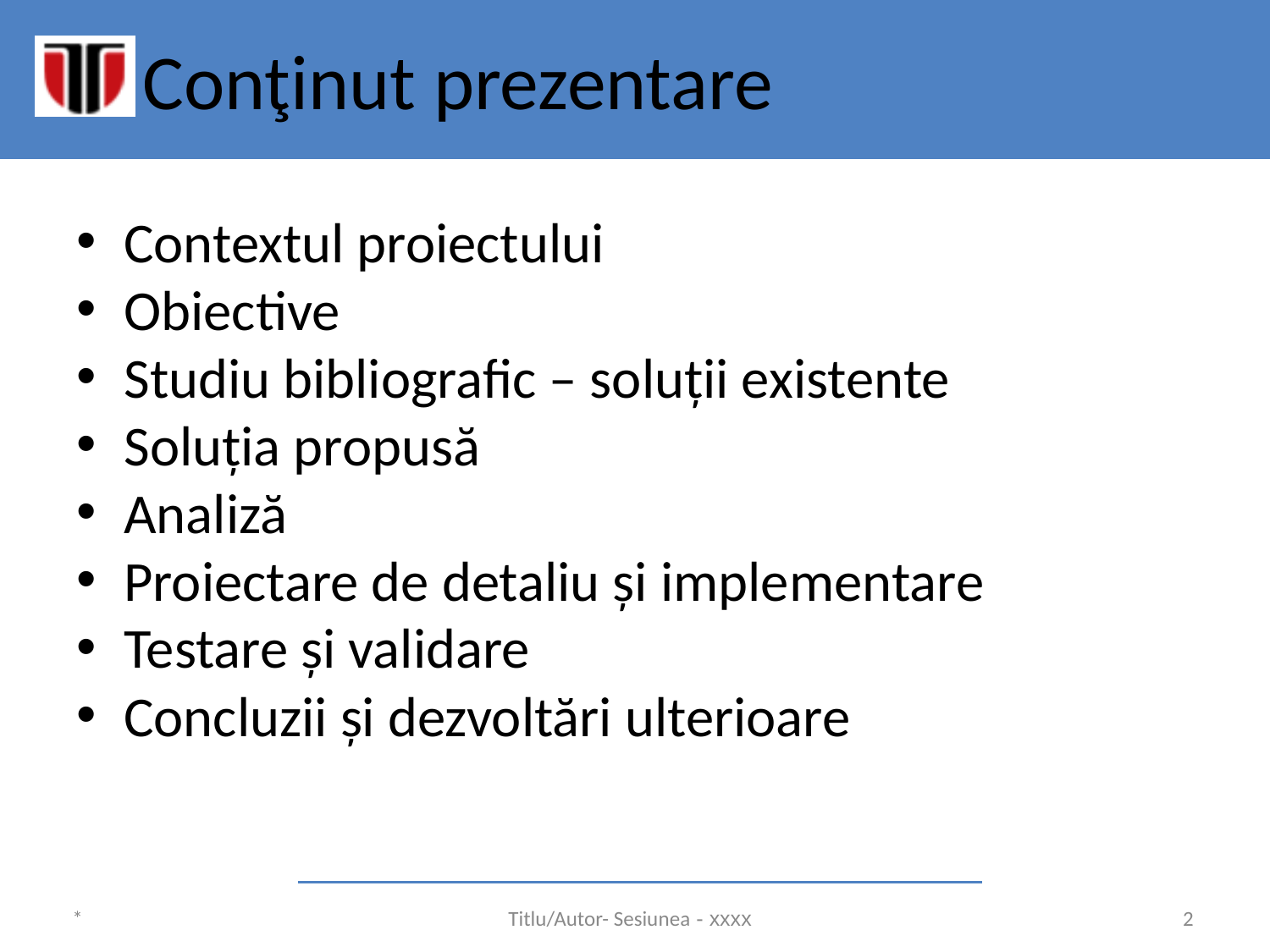

# Conţinut prezentare
Contextul proiectului
Obiective
Studiu bibliografic – soluții existente
Soluția propusă
Analiză
Proiectare de detaliu și implementare
Testare și validare
Concluzii și dezvoltări ulterioare

*
Titlu/Autor- Sesiunea - xxxx
2